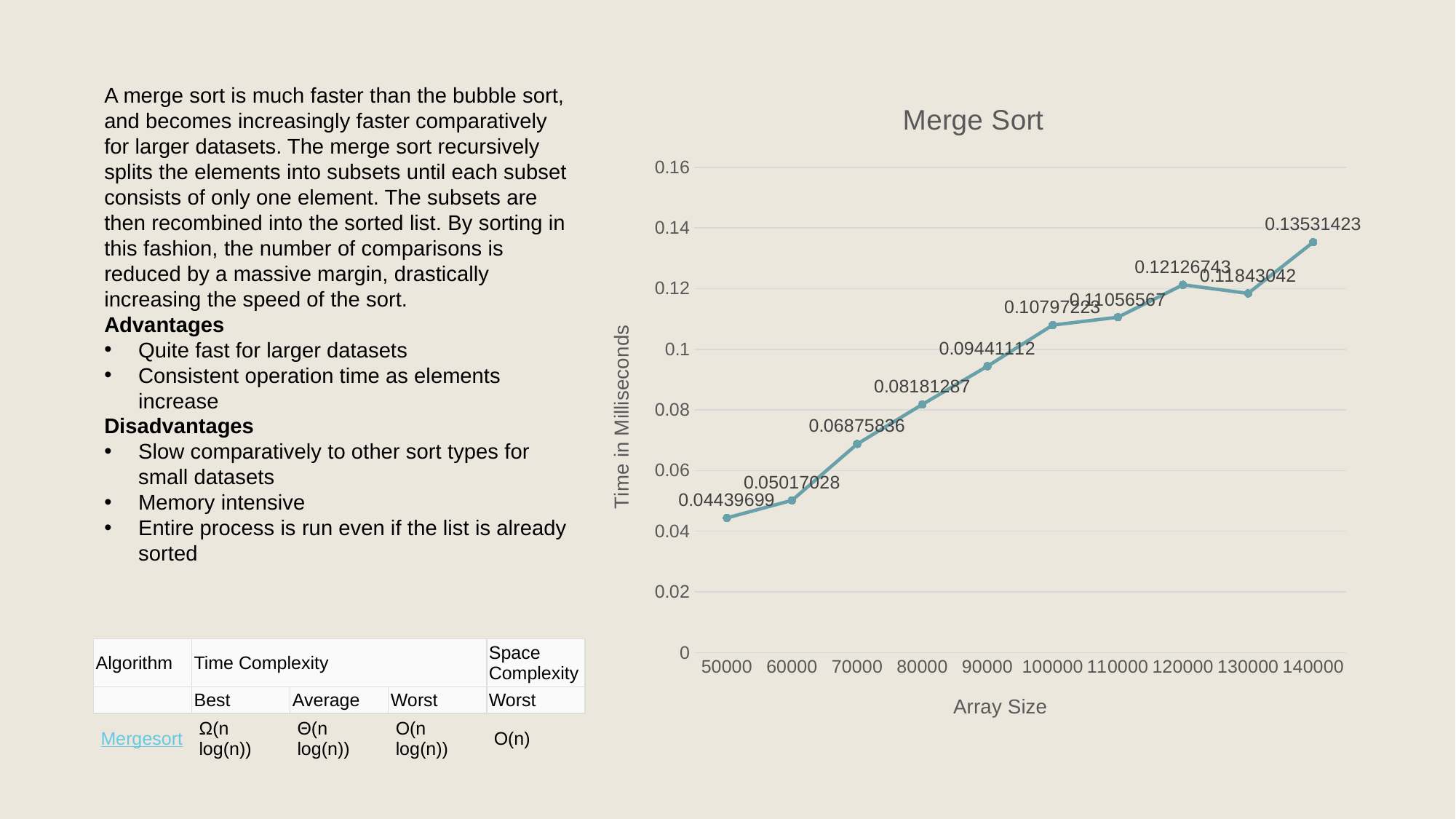

A merge sort is much faster than the bubble sort, and becomes increasingly faster comparatively for larger datasets. The merge sort recursively splits the elements into subsets until each subset consists of only one element. The subsets are then recombined into the sorted list. By sorting in this fashion, the number of comparisons is reduced by a massive margin, drastically increasing the speed of the sort.
Advantages
Quite fast for larger datasets
Consistent operation time as elements increase
Disadvantages
Slow comparatively to other sort types for small datasets
Memory intensive
Entire process is run even if the list is already sorted

### Chart:

| Category | Merge Sort |
|---|---|
| 50000 | 0.044396990000000004 |
| 60000 | 0.05017027999999999 |
| 70000 | 0.06875835999999999 |
| 80000 | 0.08181287 |
| 90000 | 0.09441112 |
| 100000 | 0.10797223 |
| 110000 | 0.11056566999999999 |
| 120000 | 0.12126742999999998 |
| 130000 | 0.11843042000000001 |
| 140000 | 0.13531423 |
| Algorithm | Time Complexity |  |  | Space Complexity |
| --- | --- | --- | --- | --- |
|  | Best | Average | Worst | Worst |
| Mergesort | Ω(n log(n)) | Θ(n log(n)) | O(n log(n)) | O(n) |